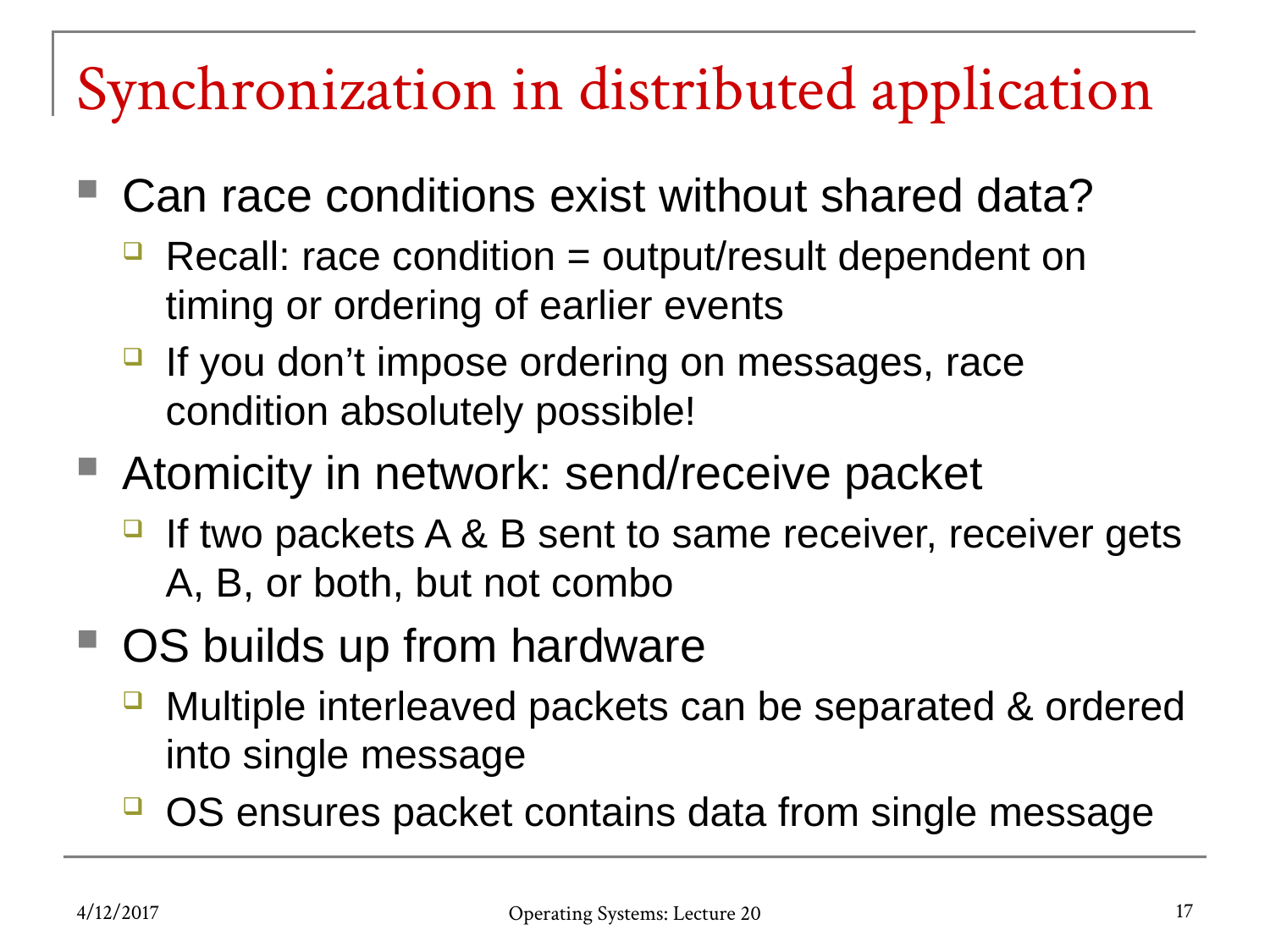

# Synchronization in distributed application
Can race conditions exist without shared data?
Recall: race condition = output/result dependent on timing or ordering of earlier events
If you don’t impose ordering on messages, race condition absolutely possible!
Atomicity in network: send/receive packet
If two packets A & B sent to same receiver, receiver gets A, B, or both, but not combo
OS builds up from hardware
Multiple interleaved packets can be separated & ordered into single message
OS ensures packet contains data from single message
4/12/2017
17
Operating Systems: Lecture 20